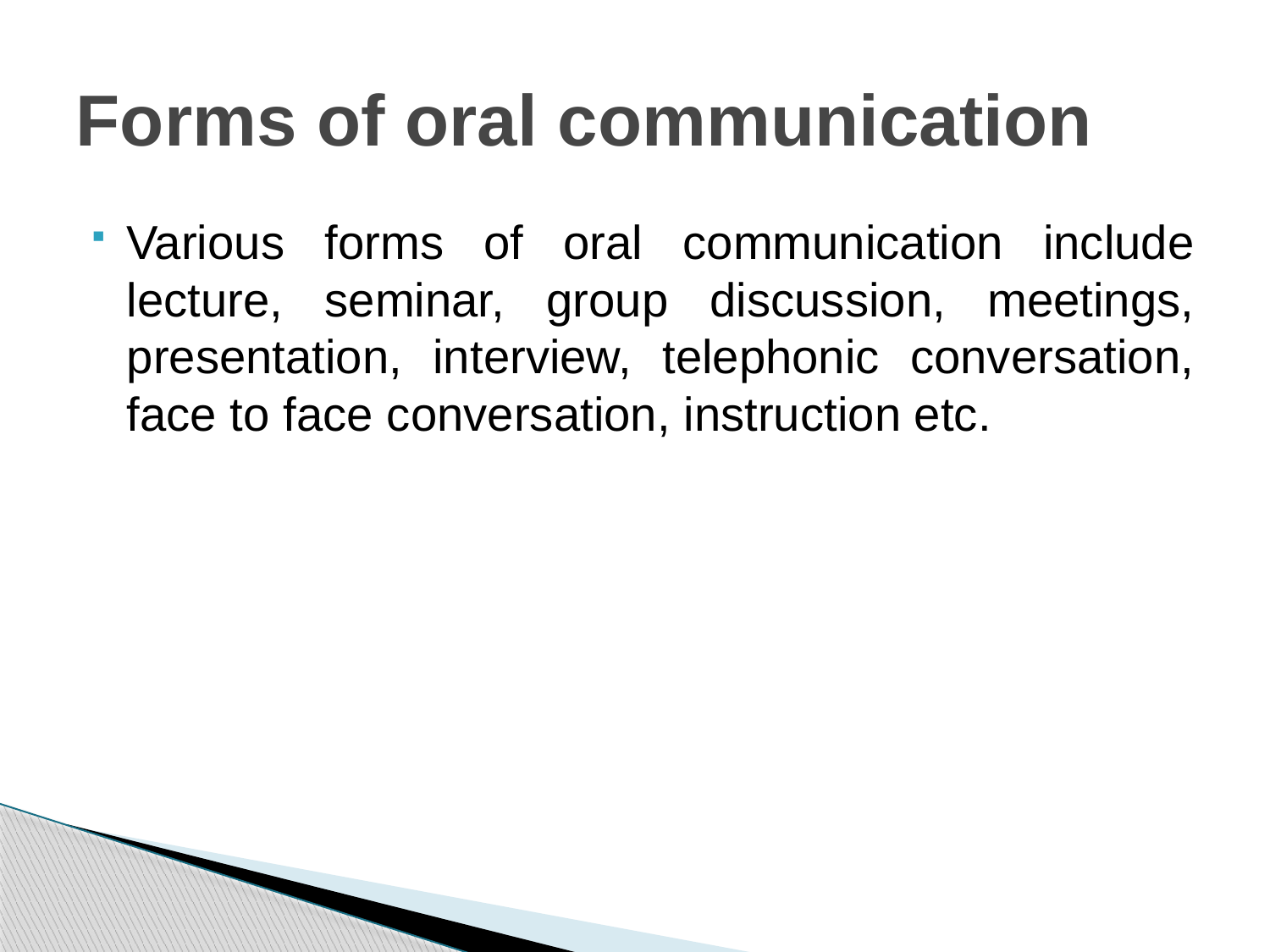

# Forms of oral communication
Various forms of oral communication include lecture, seminar, group discussion, meetings, presentation, interview, telephonic conversation, face to face conversation, instruction etc.